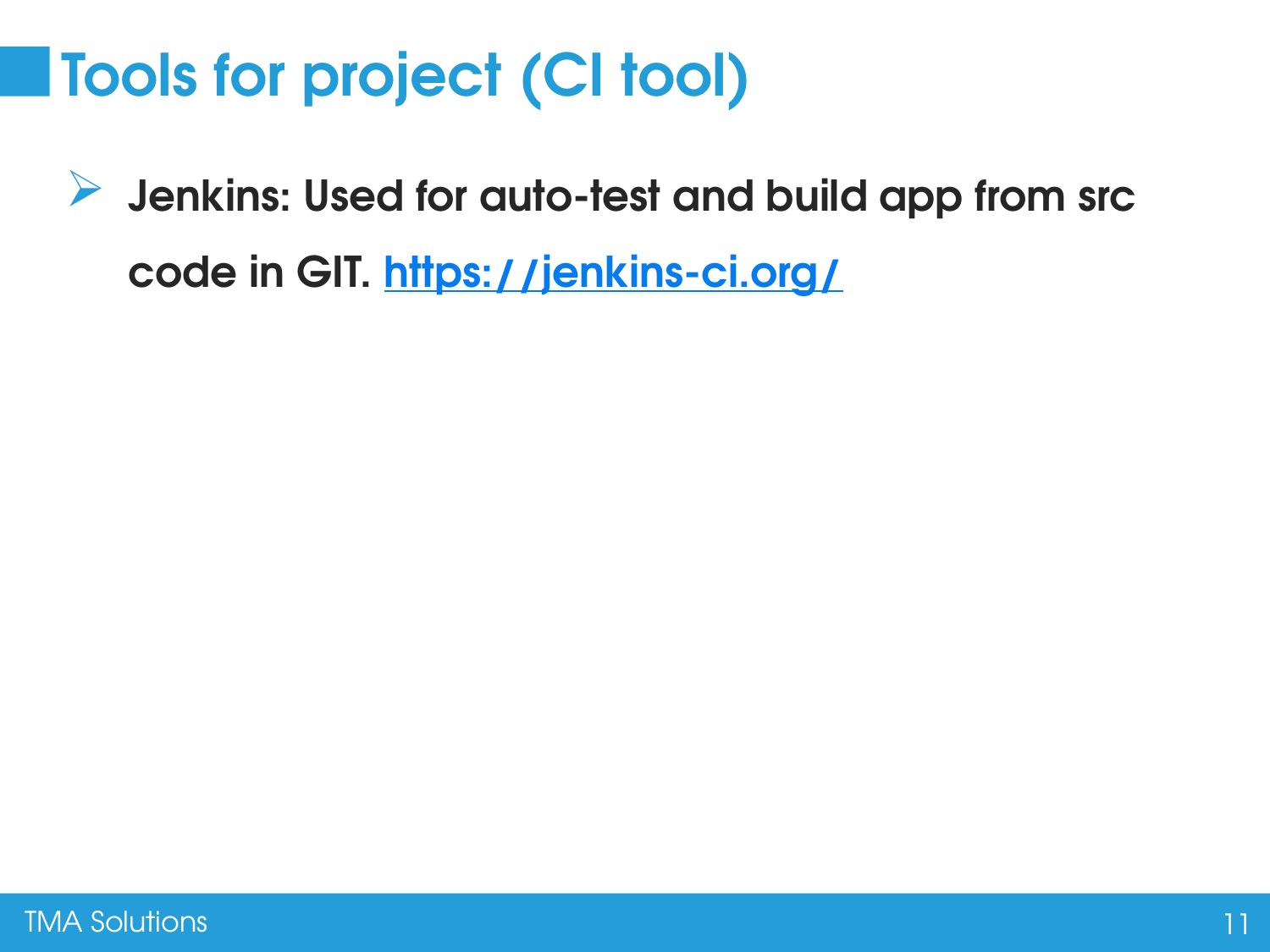

# Tools for project (CI tool)
Jenkins: Used for auto-test and build app from src code in GIT. https://jenkins-ci.org/